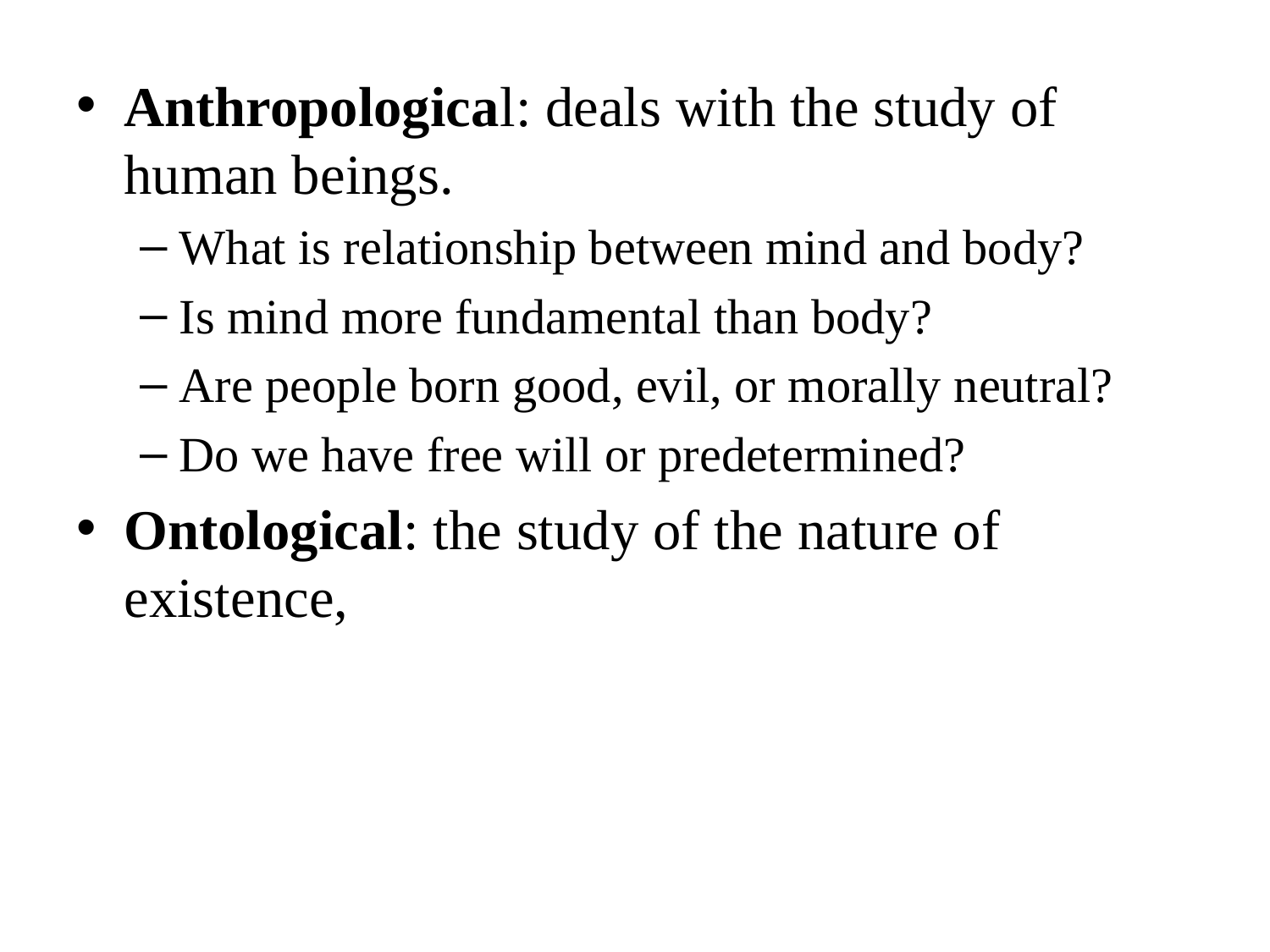

Anthropological: deals with the study of human beings.
What is relationship between mind and body?
Is mind more fundamental than body?
Are people born good, evil, or morally neutral?
Do we have free will or predetermined?
Ontological: the study of the nature of existence,